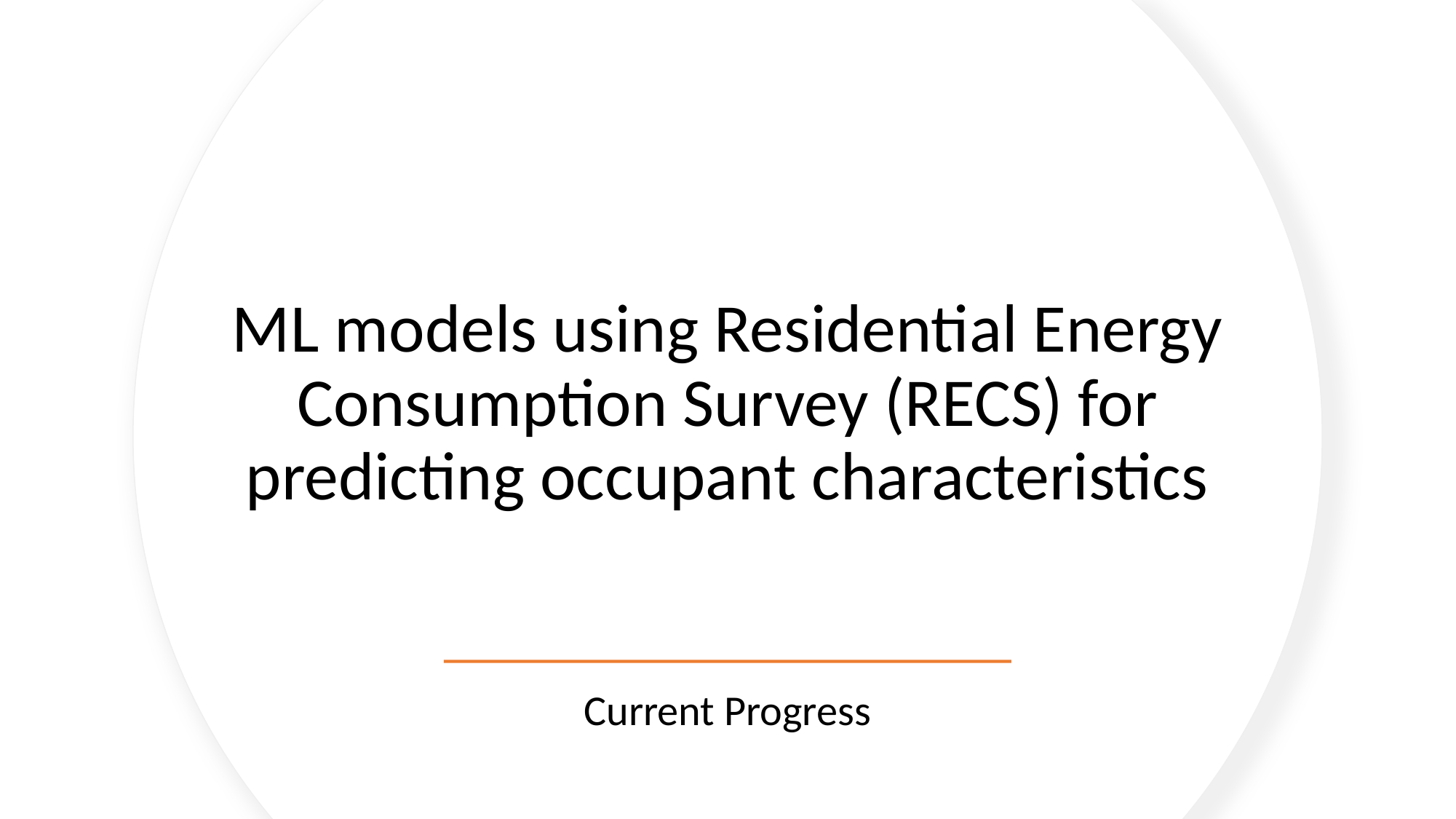

# ML models using Residential Energy Consumption Survey (RECS) for predicting occupant characteristics

Current Progress